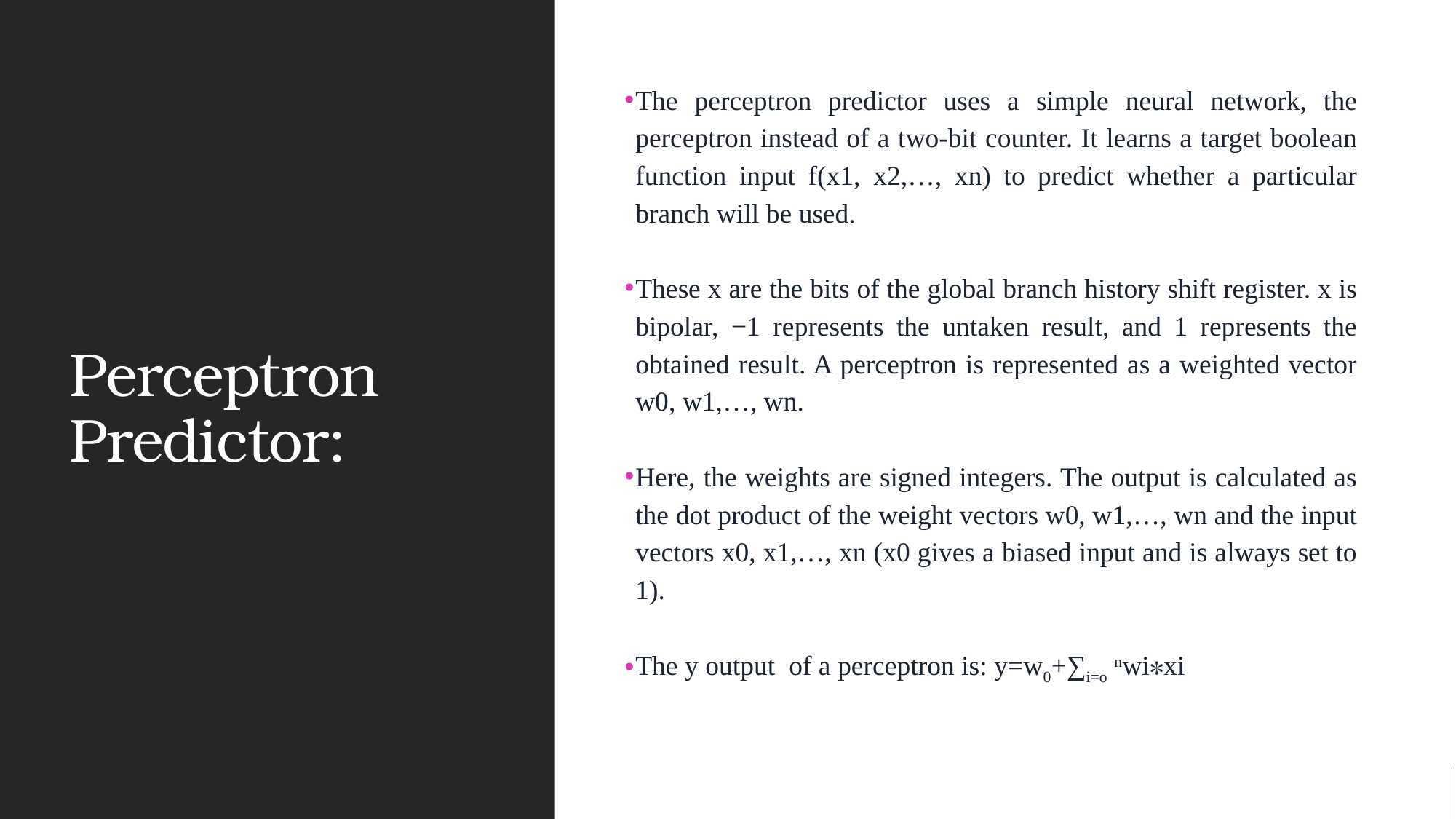

# Perceptron Predictor:
The perceptron predictor uses a simple neural network, the perceptron instead of a two-bit counter. It learns a target boolean function input f(x1, x2,…, xn) to predict whether a particular branch will be used.

These x are the bits of the global branch history shift register. x is bipolar, −1 represents the untaken result, and 1 represents the obtained result. A perceptron is represented as a weighted vector w0, w1,…, wn.

Here, the weights are signed integers. The output is calculated as the dot product of the weight vectors w0, w1,…, wn and the input vectors x0, x1,…, xn (x0 gives a biased input and is always set to 1).

The y output  of a perceptron is: y=w0+∑i=o nwi∗xi